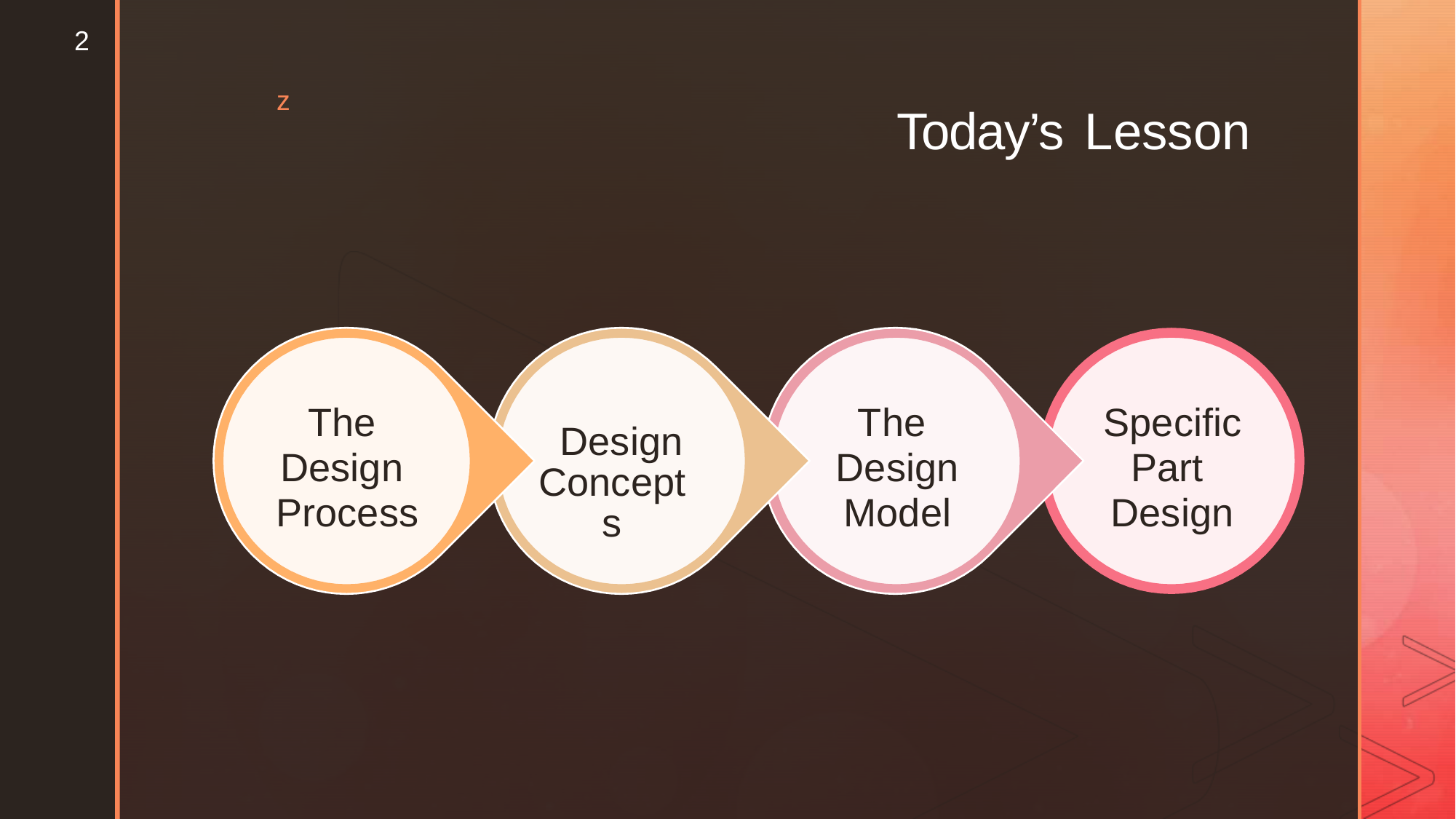

2
z
Today’s
Lesson

The
Design
Process
The
Design
Model
Specific
Part
Design
Design
Concepts